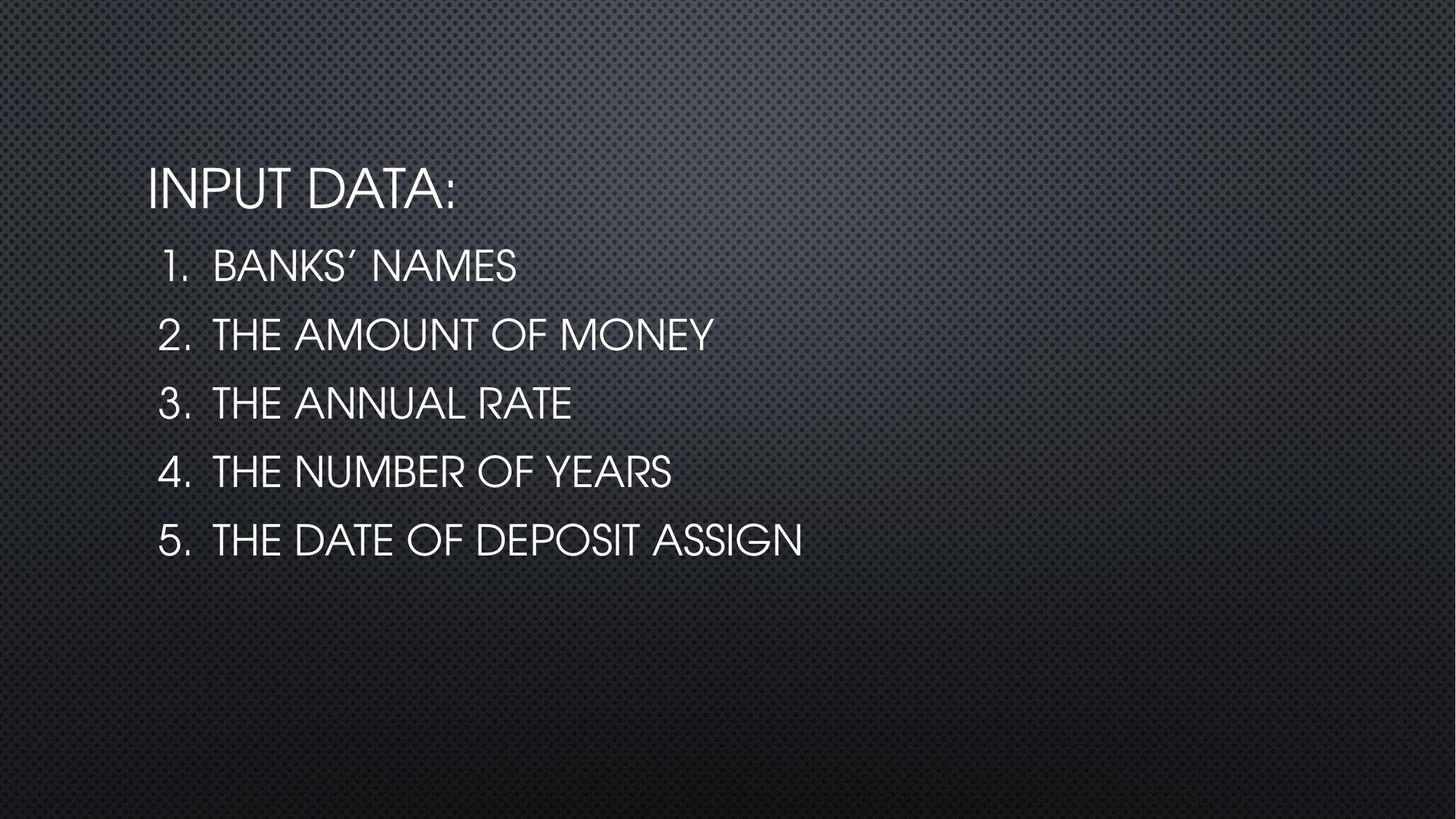

# Input DATA:
Banks’ names
The amount of money
The annual rate
The number of years
The date of deposit assign